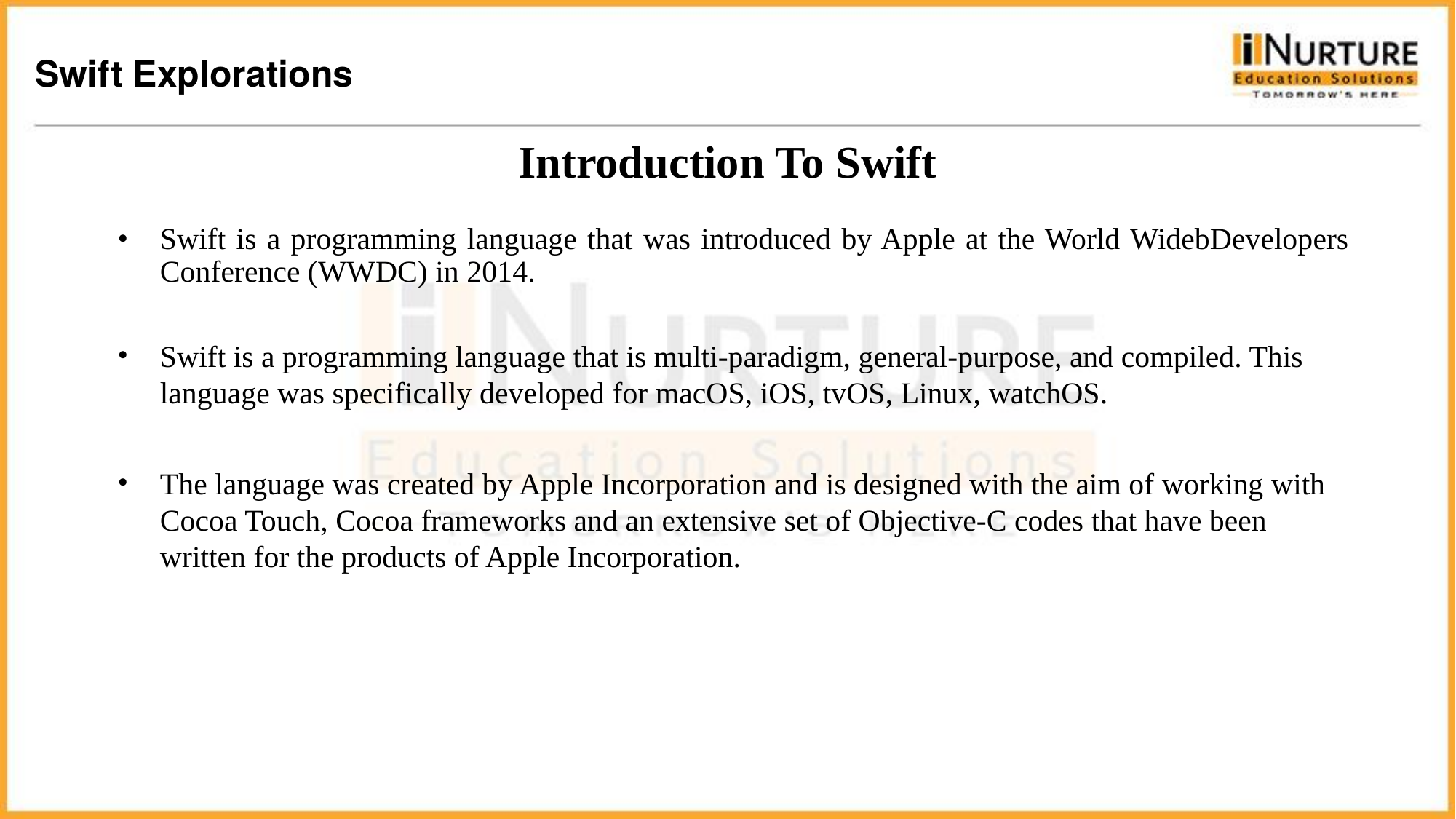

Swift Explorations
# Introduction To Swift
Swift is a programming language that was introduced by Apple at the World WidebDevelopers Conference (WWDC) in 2014.

Swift is a programming language that is multi-paradigm, general-purpose, and compiled. This language was specifically developed for macOS, iOS, tvOS, Linux, watchOS.

The language was created by Apple Incorporation and is designed with the aim of working with Cocoa Touch, Cocoa frameworks and an extensive set of Objective-C codes that have been written for the products of Apple Incorporation.